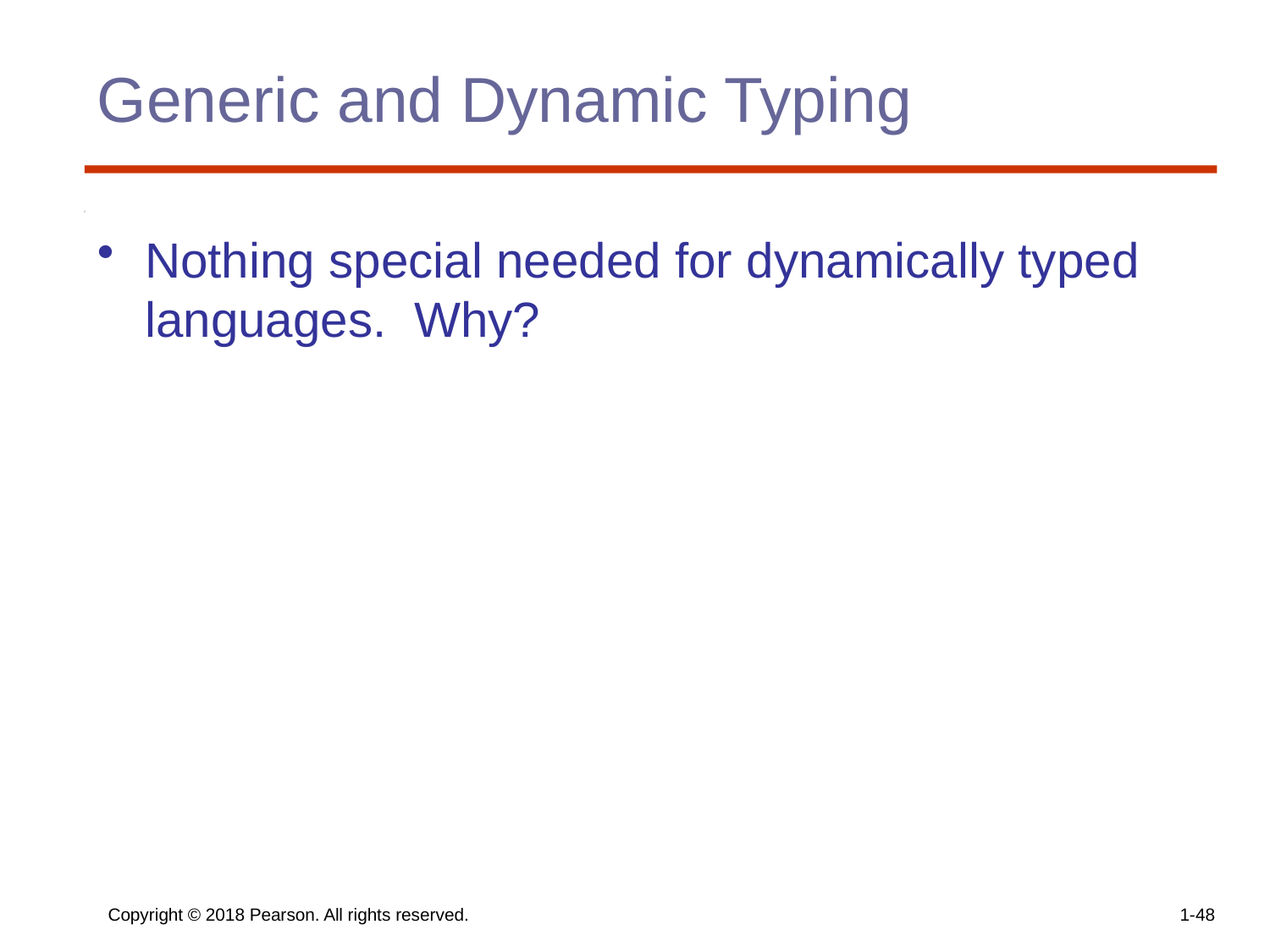

# Generic and Dynamic Typing
Nothing special needed for dynamically typed languages.  Why?
Copyright © 2018 Pearson. All rights reserved.
1-48